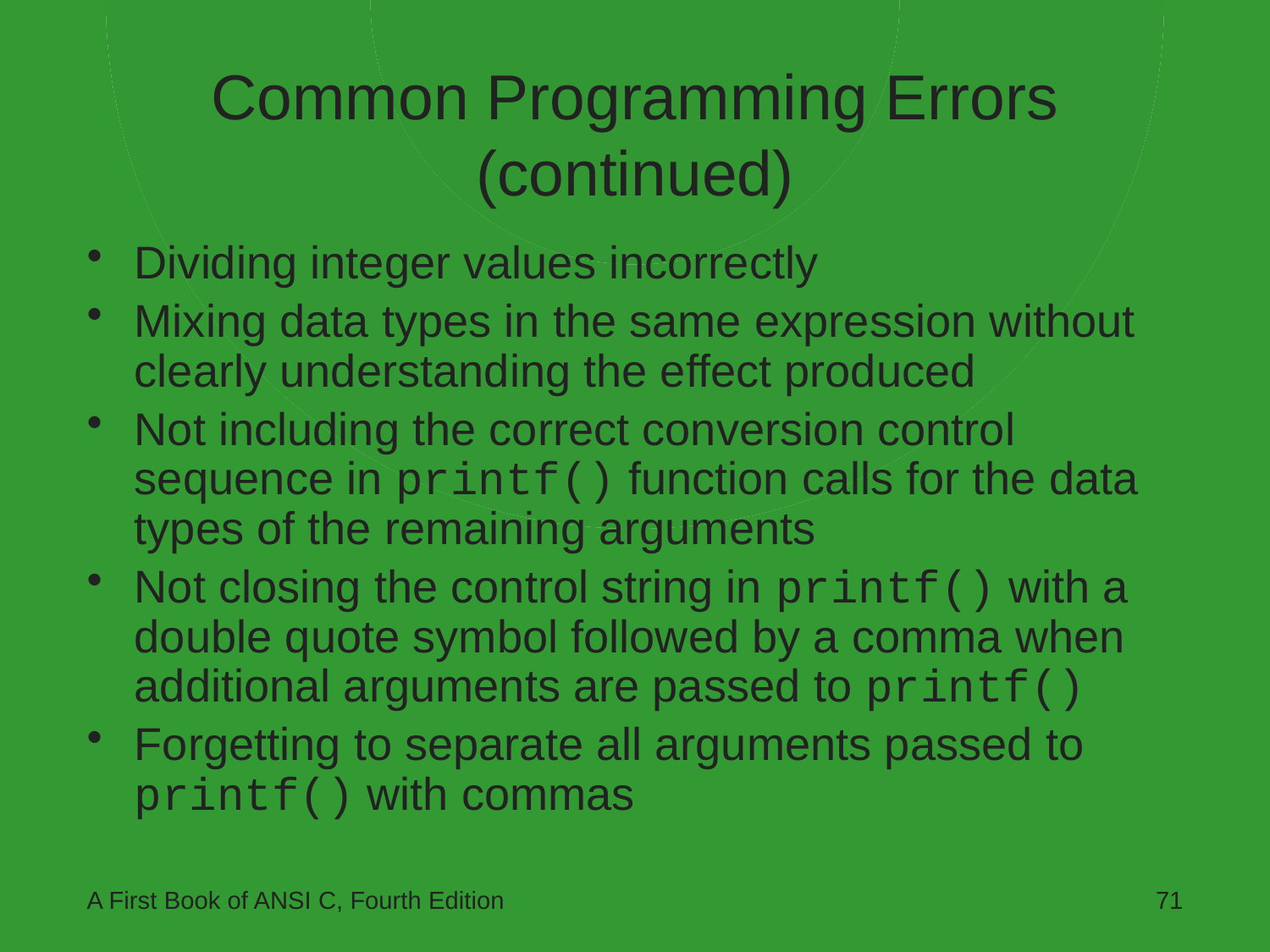

# Common Programming Errors (continued)
Dividing integer values incorrectly
Mixing data types in the same expression without clearly understanding the effect produced
Not including the correct conversion control sequence in printf() function calls for the data types of the remaining arguments
Not closing the control string in printf() with a double quote symbol followed by a comma when additional arguments are passed to printf()
Forgetting to separate all arguments passed to printf() with commas
A First Book of ANSI C, Fourth Edition
71